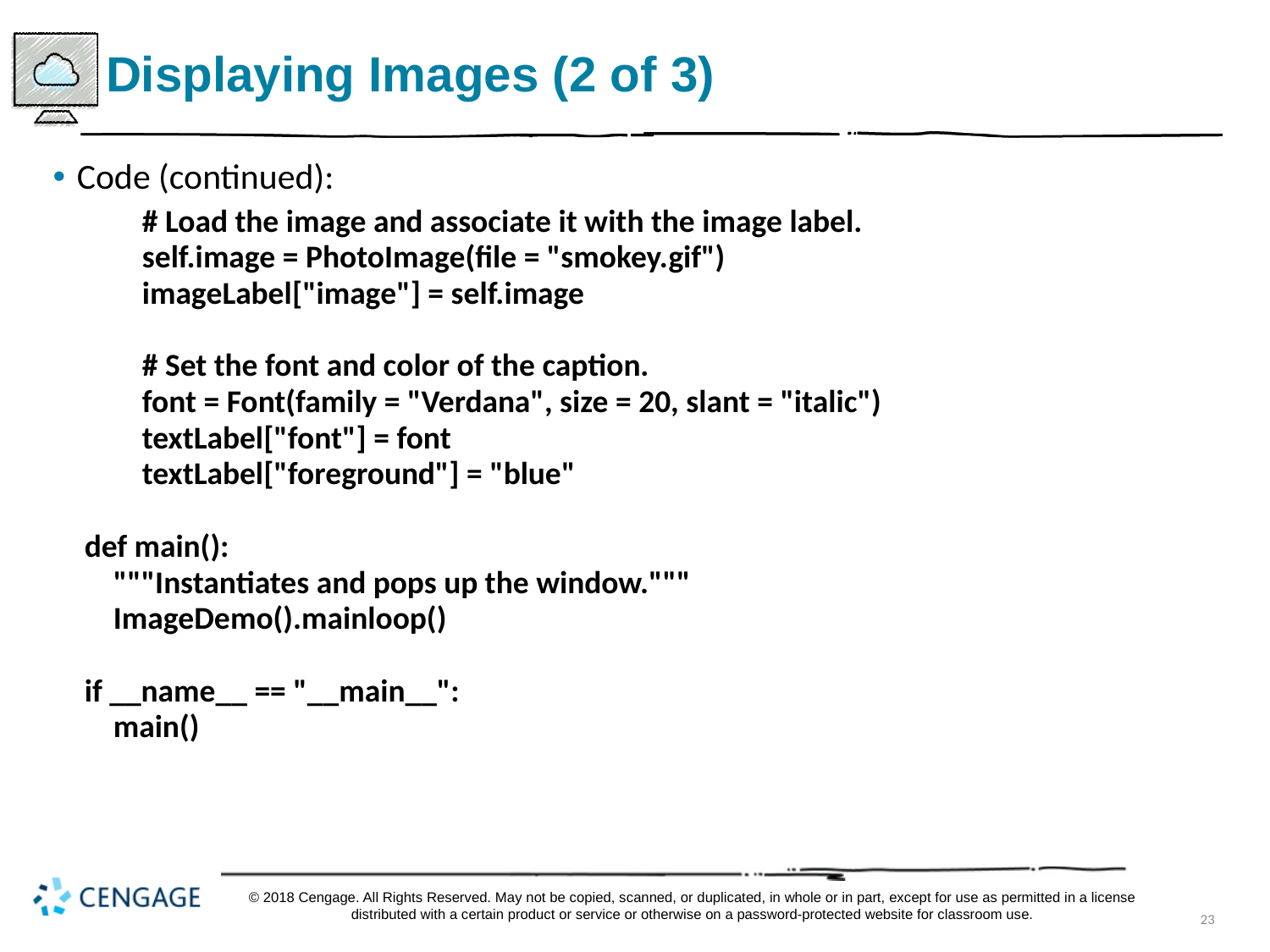

# Displaying Images (2 of 3)
Code (continued):
        # Load the image and associate it with the image label.
        self.image = PhotoImage(file = "smokey.gif")
        imageLabel["image"] = self.image

        # Set the font and color of the caption.
        font = Font(family = "Verdana", size = 20, slant = "italic")
        textLabel["font"] = font
        textLabel["foreground"] = "blue"

def main():
    """Instantiates and pops up the window."""
    ImageDemo().mainloop()

if __name__ == "__main__":
    main()
© 2018 Cengage. All Rights Reserved. May not be copied, scanned, or duplicated, in whole or in part, except for use as permitted in a license distributed with a certain product or service or otherwise on a password-protected website for classroom use.